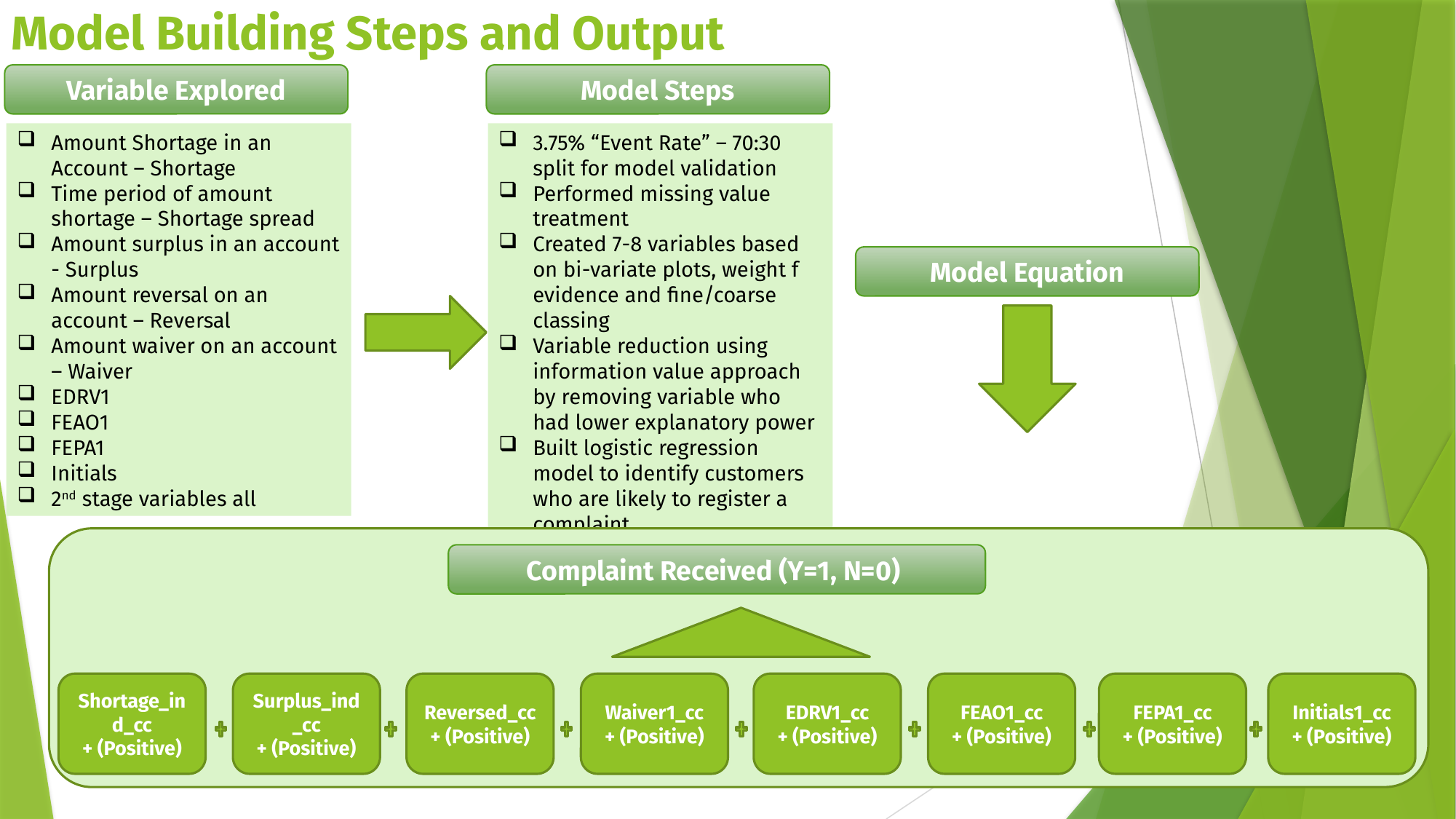

# Model Building Steps and Output
Variable Explored
Model Steps
Amount Shortage in an Account – Shortage
Time period of amount shortage – Shortage spread
Amount surplus in an account - Surplus
Amount reversal on an account – Reversal
Amount waiver on an account – Waiver
EDRV1
FEAO1
FEPA1
Initials
2nd stage variables all
3.75% “Event Rate” – 70:30 split for model validation
Performed missing value treatment
Created 7-8 variables based on bi-variate plots, weight f evidence and fine/coarse classing
Variable reduction using information value approach by removing variable who had lower explanatory power
Built logistic regression model to identify customers who are likely to register a complaint
Model Equation

Complaint Received (Y=1, N=0)

FEPA1_cc
+ (Positive)
Initials1_cc
+ (Positive)
Surplus_ind_cc
+ (Positive)
Reversed_cc
+ (Positive)
Waiver1_cc
+ (Positive)
EDRV1_cc
+ (Positive)
FEAO1_cc
+ (Positive)
Shortage_ind_cc
+ (Positive)